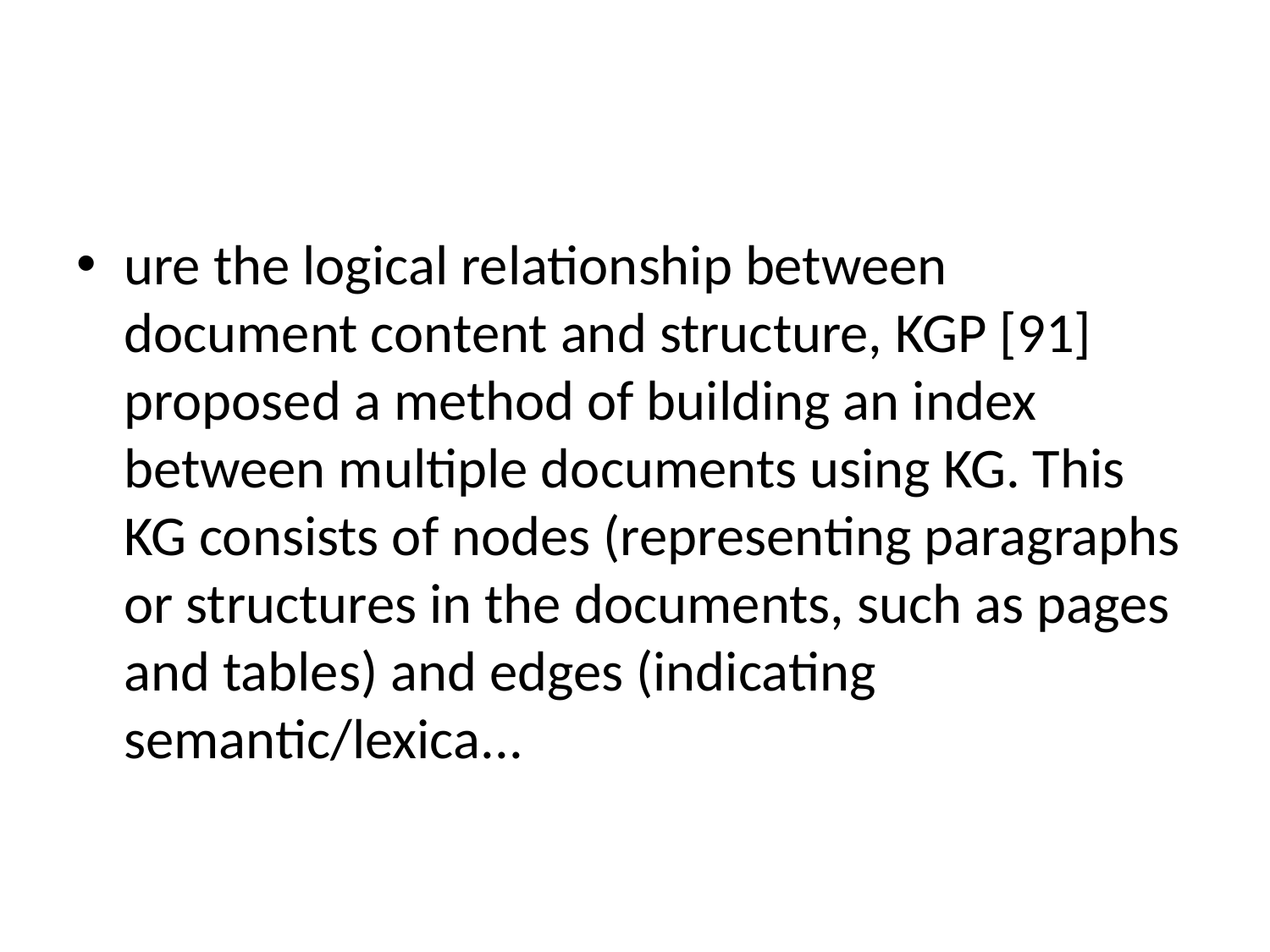

#
ure the logical relationship between document content and structure, KGP [91] proposed a method of building an index between multiple documents using KG. This KG consists of nodes (representing paragraphs or structures in the documents, such as pages and tables) and edges (indicating semantic/lexica...